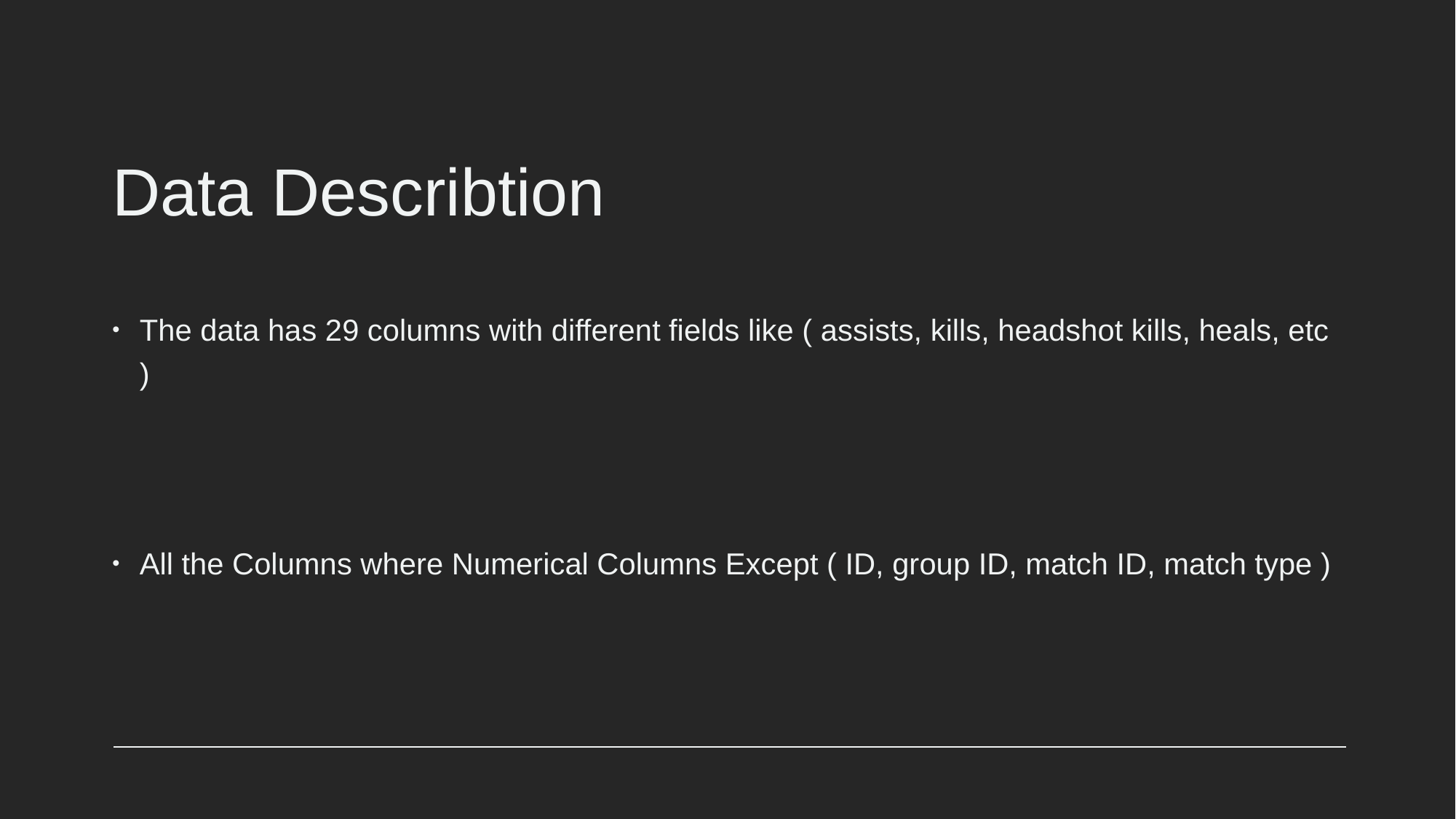

# Data Describtion

The data has 29 columns with different fields like ( assists, kills, headshot kills, heals, etc )
All the Columns where Numerical Columns Except ( ID, group ID, match ID, match type )